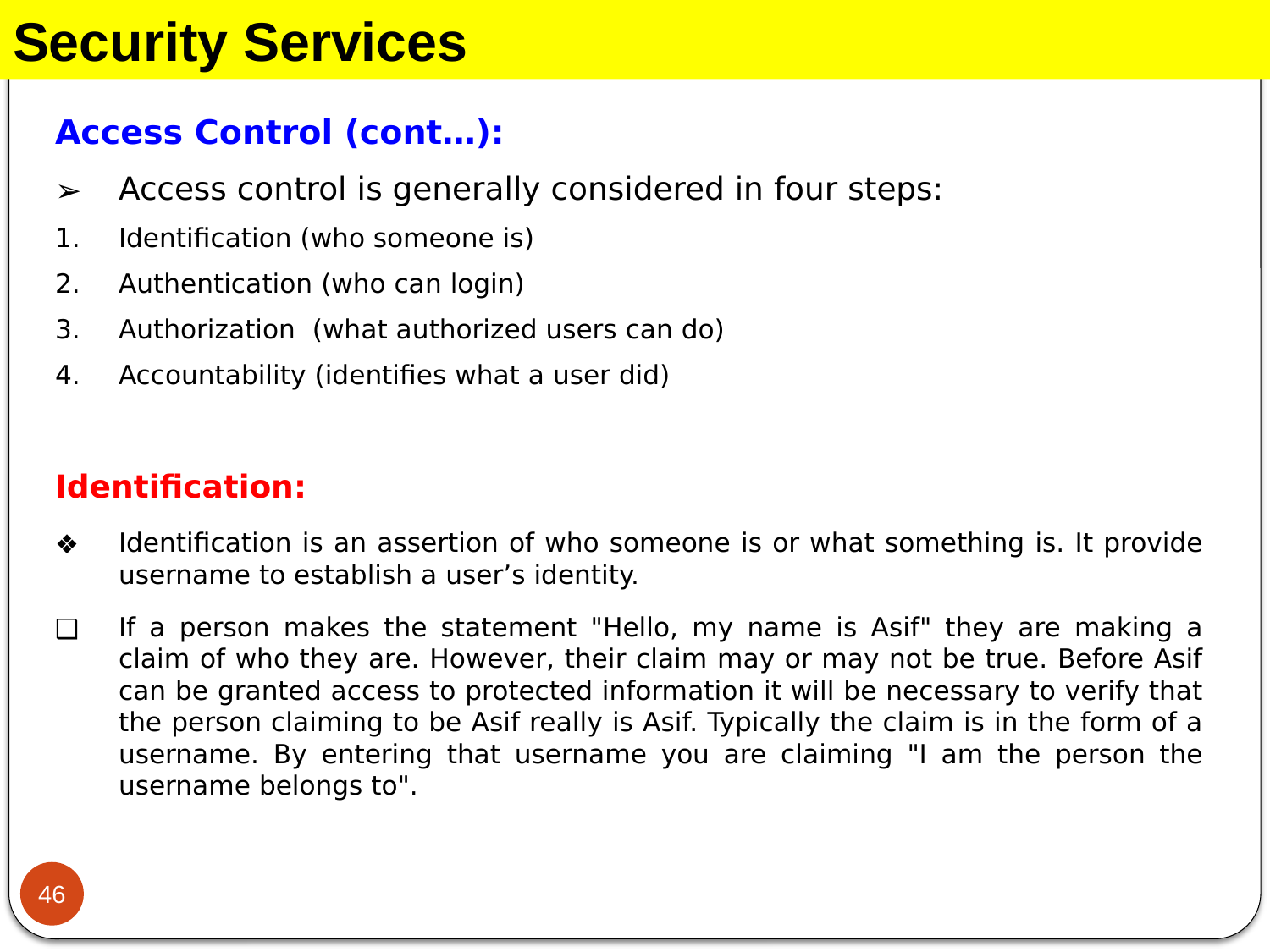

Security Services
Access Control (cont…):
Access control is generally considered in four steps:
Identification (who someone is)
Authentication (who can login)
Authorization  (what authorized users can do)
Accountability (identifies what a user did)

Identification:
Identification is an assertion of who someone is or what something is. It provide username to establish a user’s identity.
If a person makes the statement "Hello, my name is Asif" they are making a claim of who they are. However, their claim may or may not be true. Before Asif can be granted access to protected information it will be necessary to verify that the person claiming to be Asif really is Asif. Typically the claim is in the form of a username. By entering that username you are claiming "I am the person the username belongs to".
46